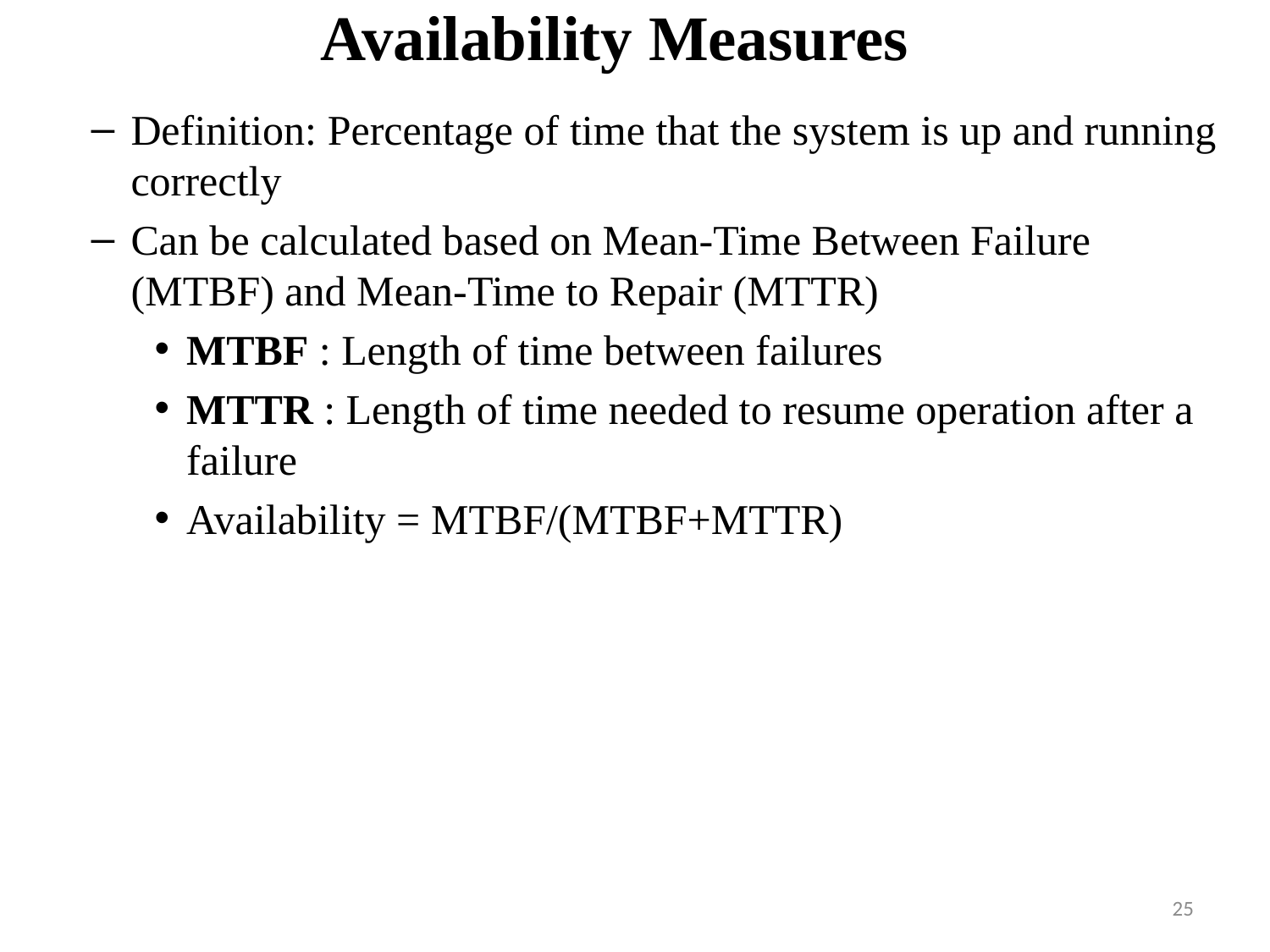

# Availability Measures
Definition: Percentage of time that the system is up and running correctly
Can be calculated based on Mean-Time Between Failure (MTBF) and Mean-Time to Repair (MTTR)
MTBF : Length of time between failures
MTTR : Length of time needed to resume operation after a failure
Availability = MTBF/(MTBF+MTTR)

25